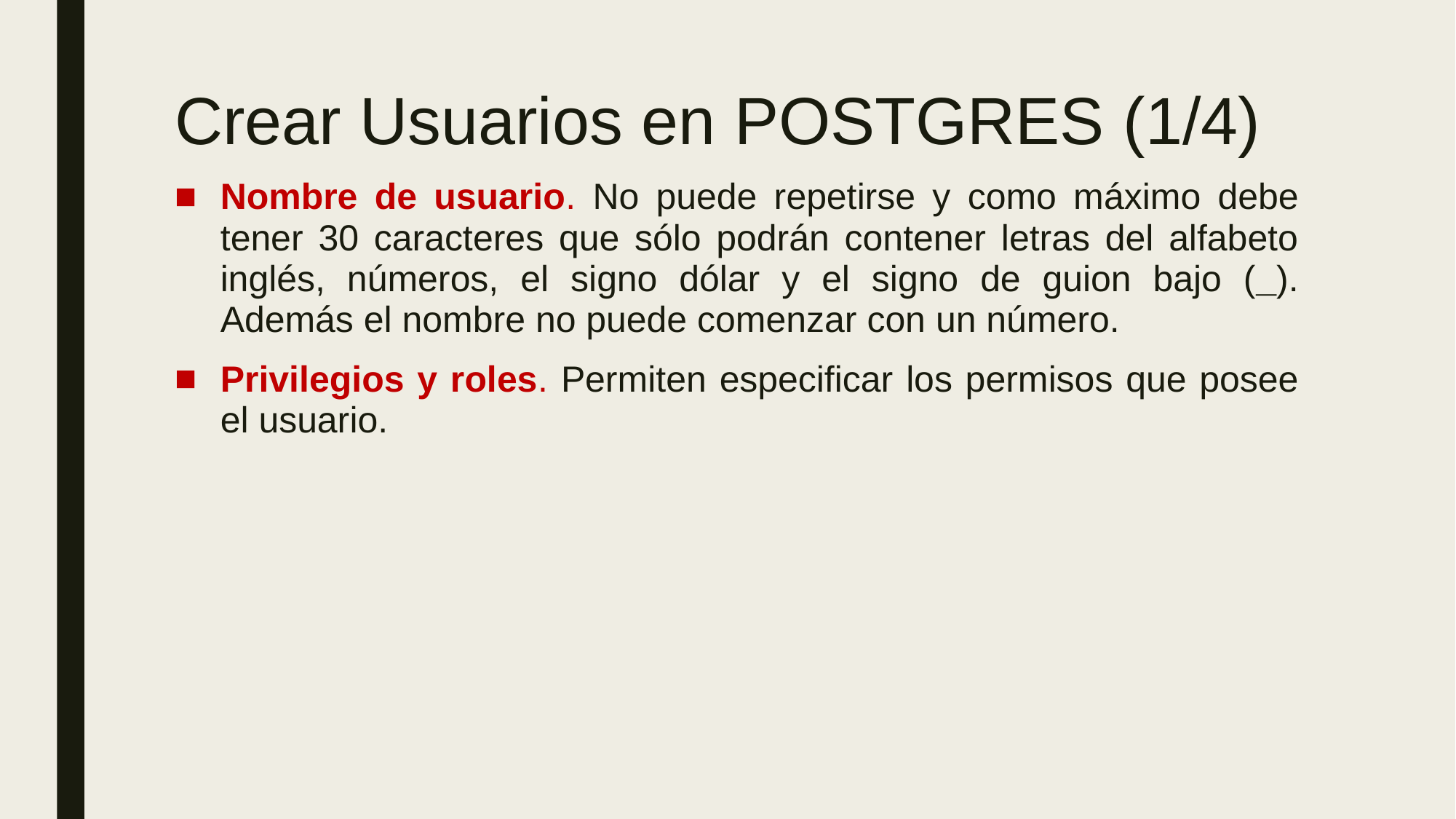

# Crear Usuarios en POSTGRES (1/4)
Nombre de usuario. No puede repetirse y como máximo debe tener 30 caracteres que sólo podrán contener letras del alfabeto inglés, números, el signo dólar y el signo de guion bajo (_). Además el nombre no puede comenzar con un número.
Privilegios y roles. Permiten especificar los permisos que posee el usuario.